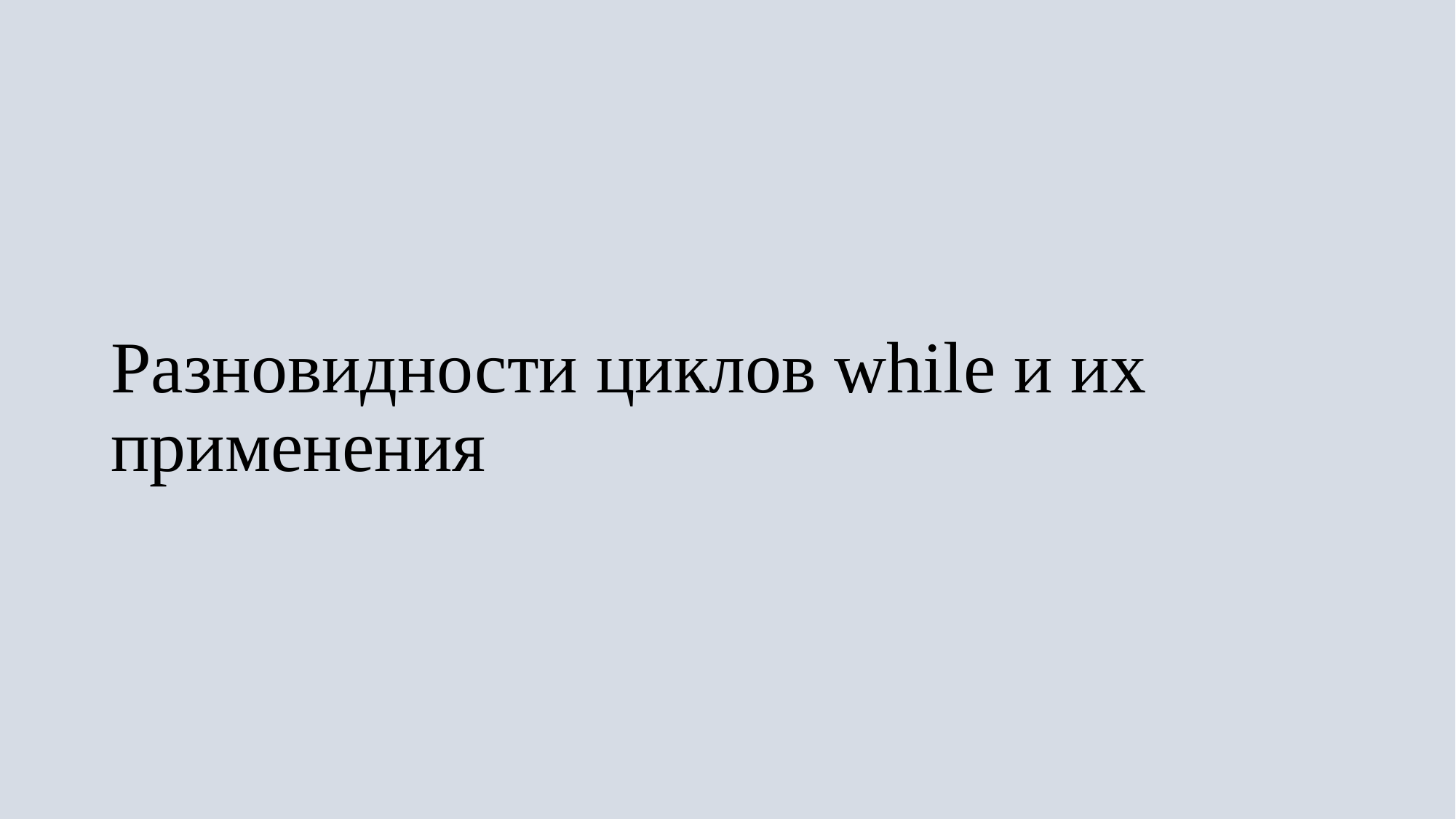

# Разновидности циклов while и их применения